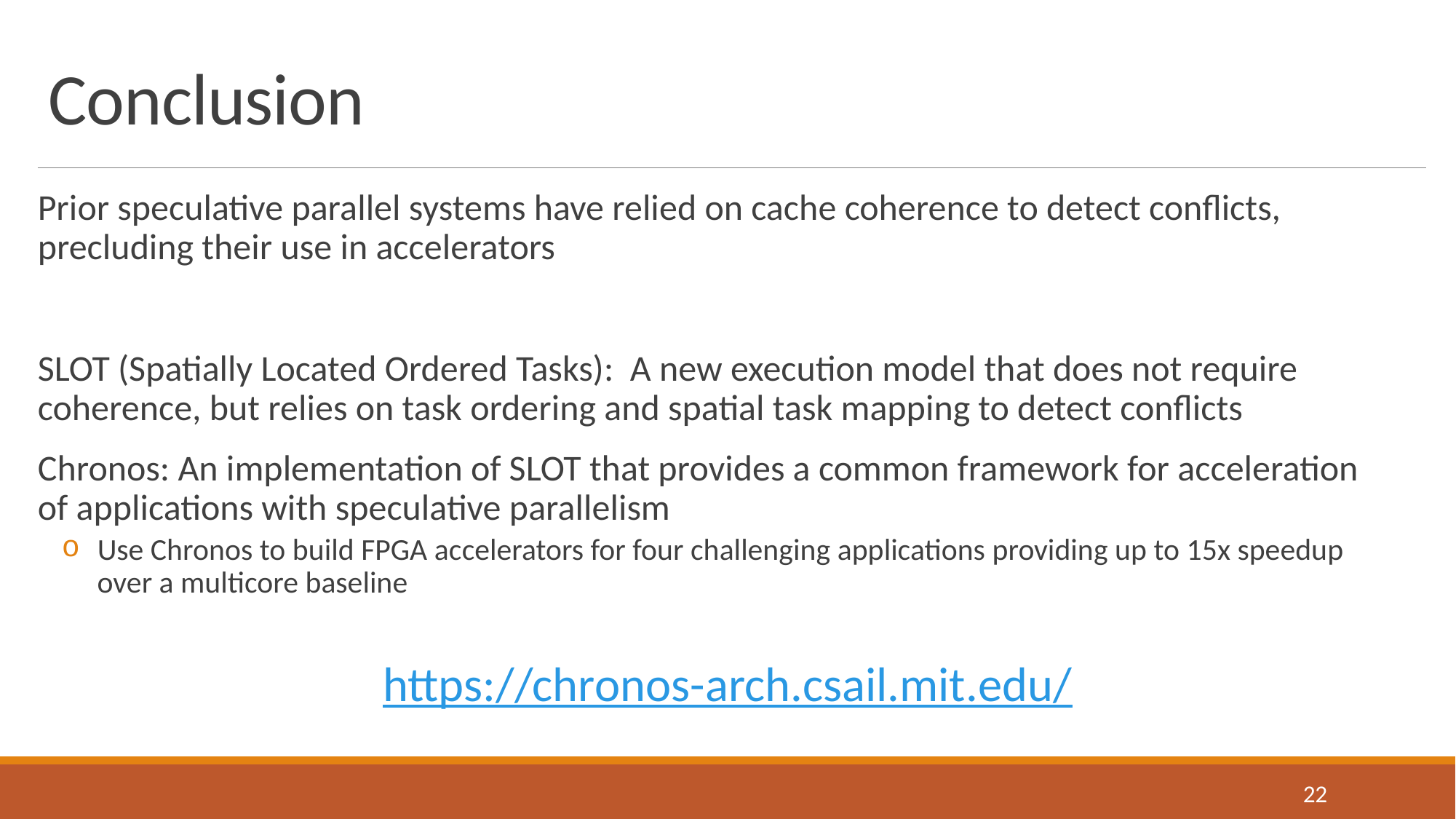

# Conclusion
Prior speculative parallel systems have relied on cache coherence to detect conflicts, precluding their use in accelerators

SLOT (Spatially Located Ordered Tasks):  A new execution model that does not require coherence, but relies on task ordering and spatial task mapping to detect conflicts
Chronos: An implementation of SLOT that provides a common framework for acceleration of applications with speculative parallelism
  Use Chronos to build FPGA accelerators for four challenging applications providing up to 15x speedup
  over a multicore baseline

https://chronos-arch.csail.mit.edu/
22